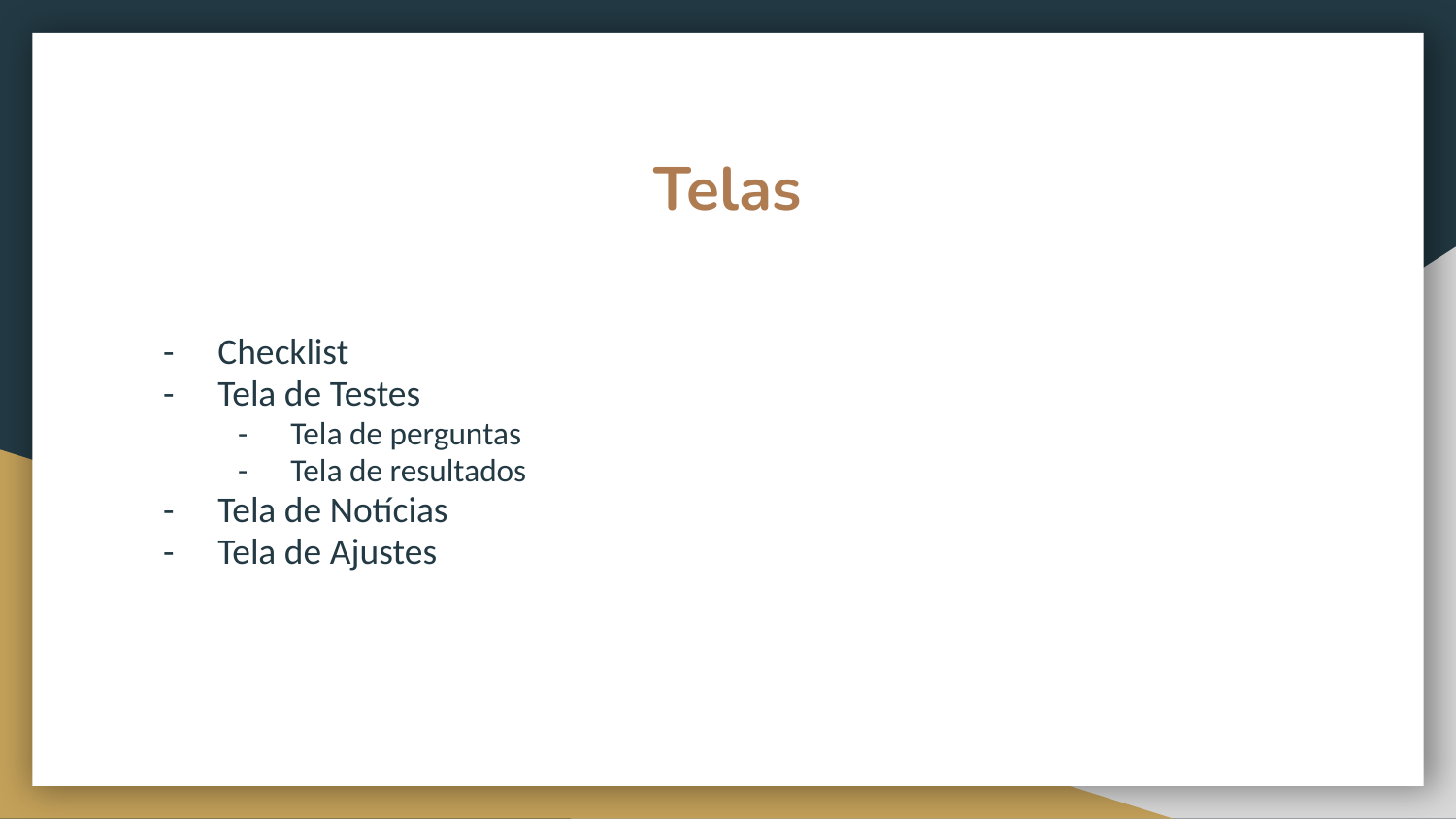

# Telas
Checklist
Tela de Testes
Tela de perguntas
Tela de resultados
Tela de Notícias
Tela de Ajustes